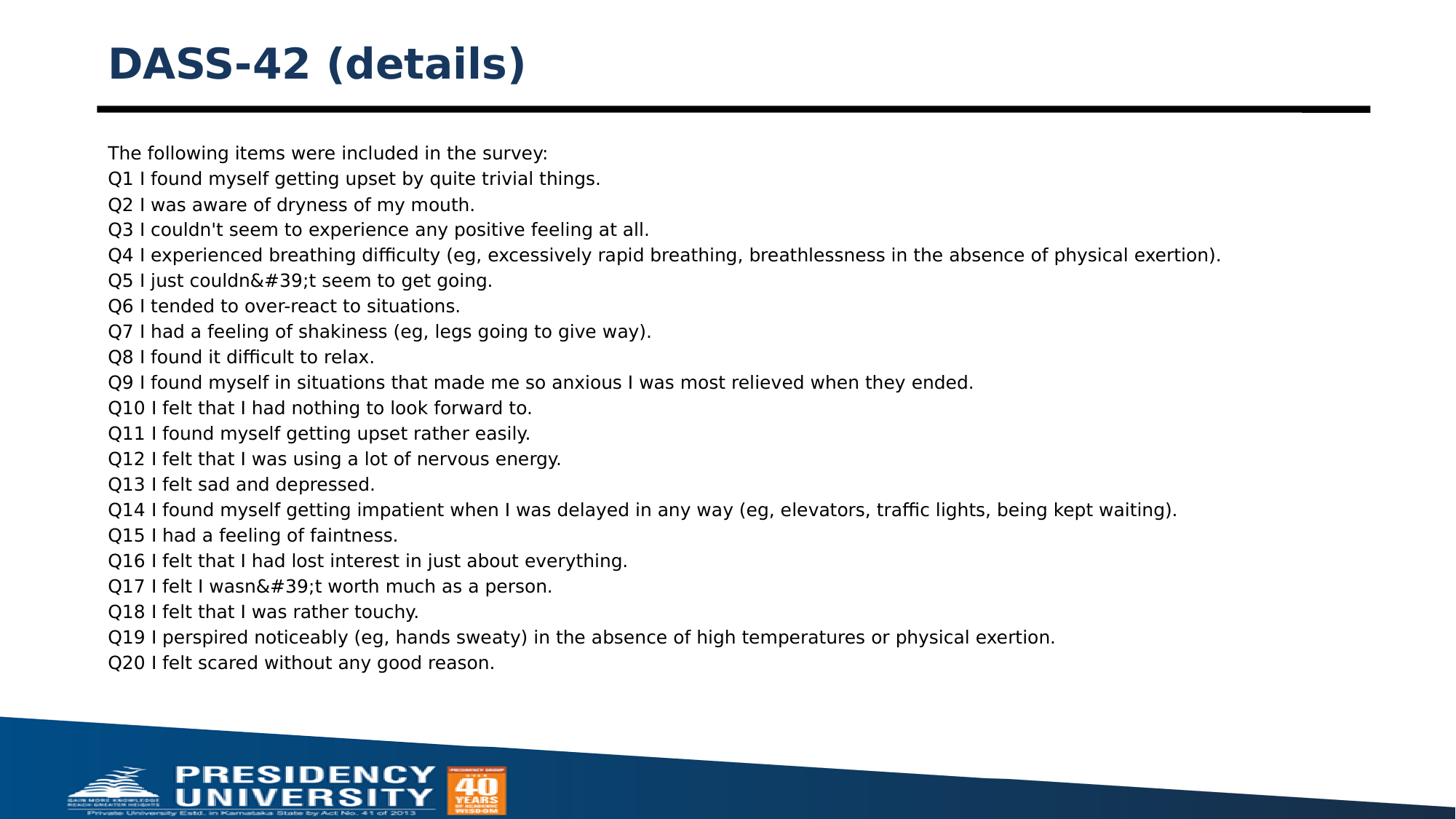

# DASS-42 (details)
The following items were included in the survey:
Q1 I found myself getting upset by quite trivial things.
Q2 I was aware of dryness of my mouth.
Q3 I couldn't seem to experience any positive feeling at all.
Q4 I experienced breathing difficulty (eg, excessively rapid breathing, breathlessness in the absence of physical exertion).
Q5 I just couldn&#39;t seem to get going.
Q6 I tended to over-react to situations.
Q7 I had a feeling of shakiness (eg, legs going to give way).
Q8 I found it difficult to relax.
Q9 I found myself in situations that made me so anxious I was most relieved when they ended.
Q10 I felt that I had nothing to look forward to.
Q11 I found myself getting upset rather easily.
Q12 I felt that I was using a lot of nervous energy.
Q13 I felt sad and depressed.
Q14 I found myself getting impatient when I was delayed in any way (eg, elevators, traffic lights, being kept waiting).
Q15 I had a feeling of faintness.
Q16 I felt that I had lost interest in just about everything.
Q17 I felt I wasn&#39;t worth much as a person.
Q18 I felt that I was rather touchy.
Q19 I perspired noticeably (eg, hands sweaty) in the absence of high temperatures or physical exertion.
Q20 I felt scared without any good reason.